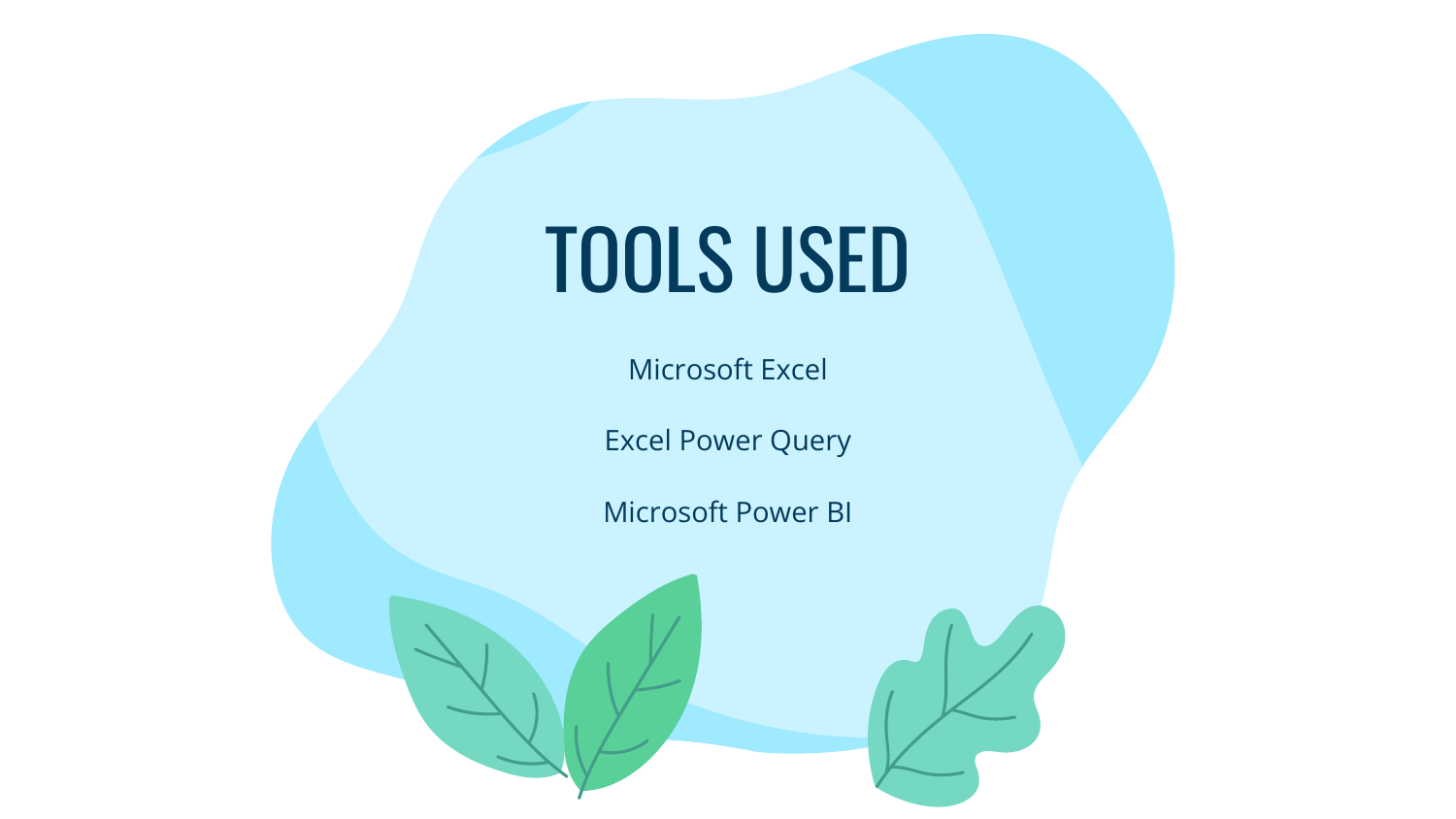

# TOOLS USED
Microsoft Excel
Excel Power Query
Microsoft Power BI